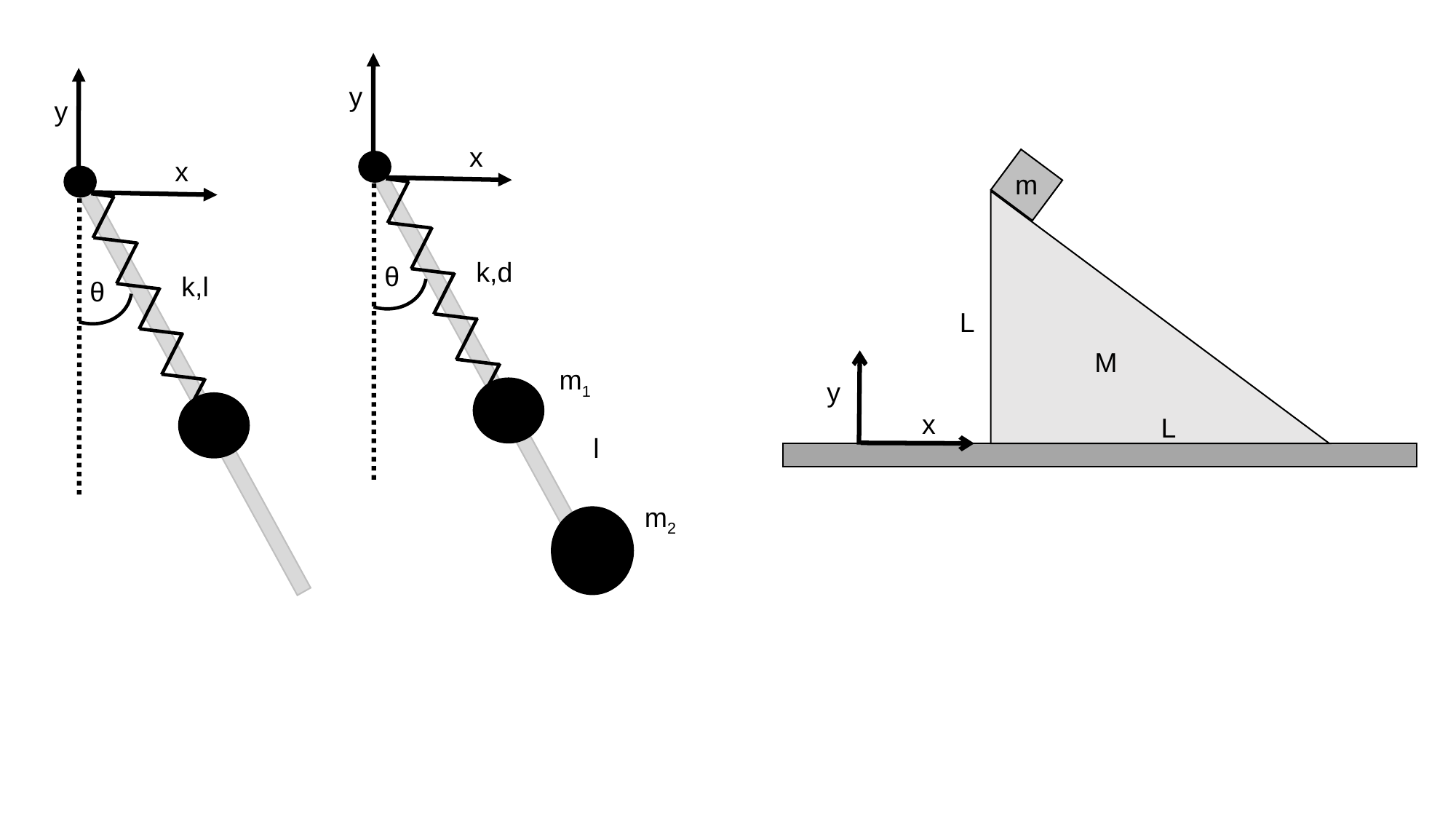

y
x

k,d
θ

m1
l
m2

y
x

k,l
θ

y
x

m
L
M
L